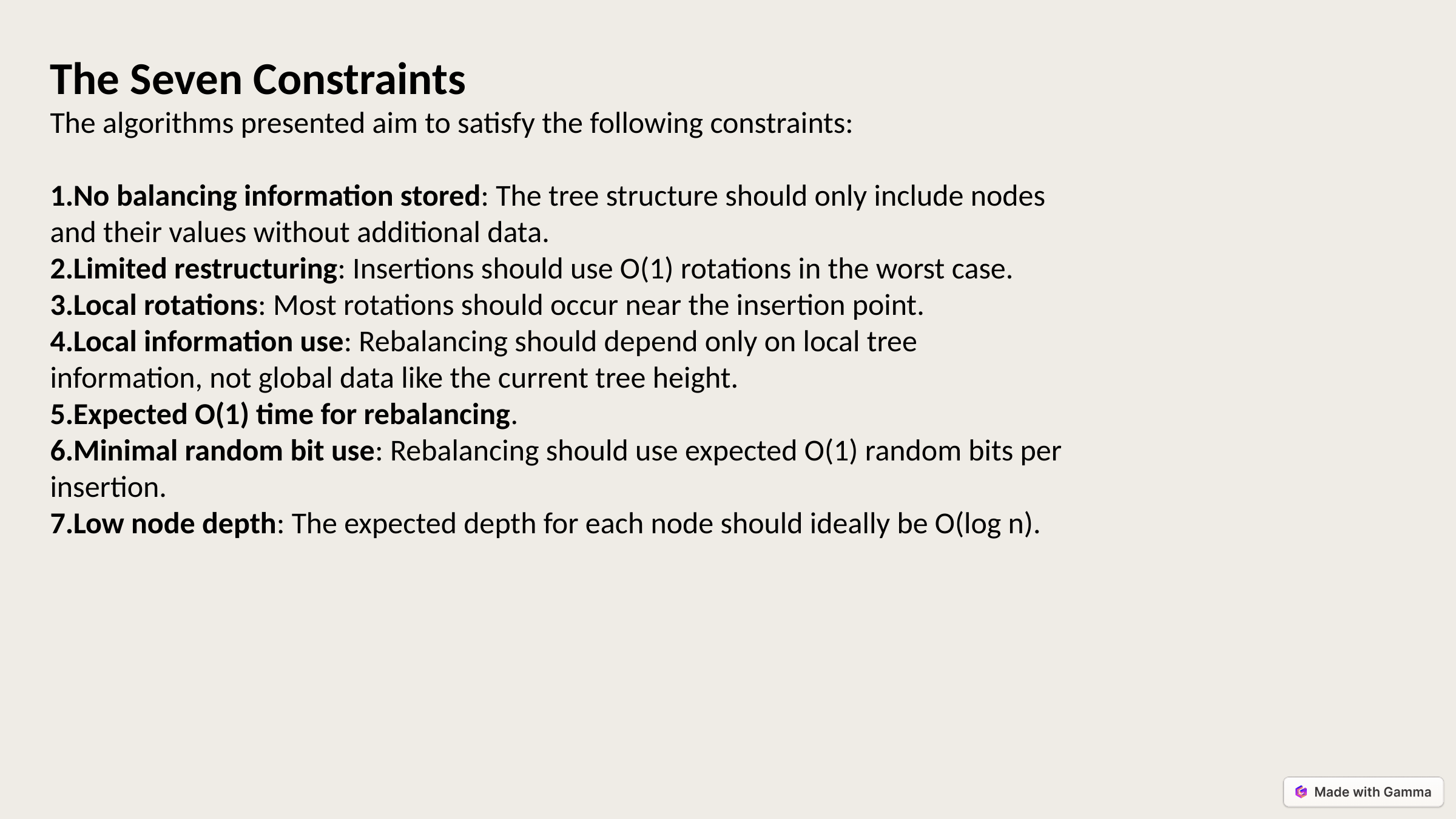

The Seven Constraints
The algorithms presented aim to satisfy the following constraints:
No balancing information stored: The tree structure should only include nodes and their values without additional data.
Limited restructuring: Insertions should use O(1) rotations in the worst case.
Local rotations: Most rotations should occur near the insertion point.
Local information use: Rebalancing should depend only on local tree information, not global data like the current tree height.
Expected O(1) time for rebalancing.
Minimal random bit use: Rebalancing should use expected O(1) random bits per insertion.
Low node depth: The expected depth for each node should ideally be O(log n).